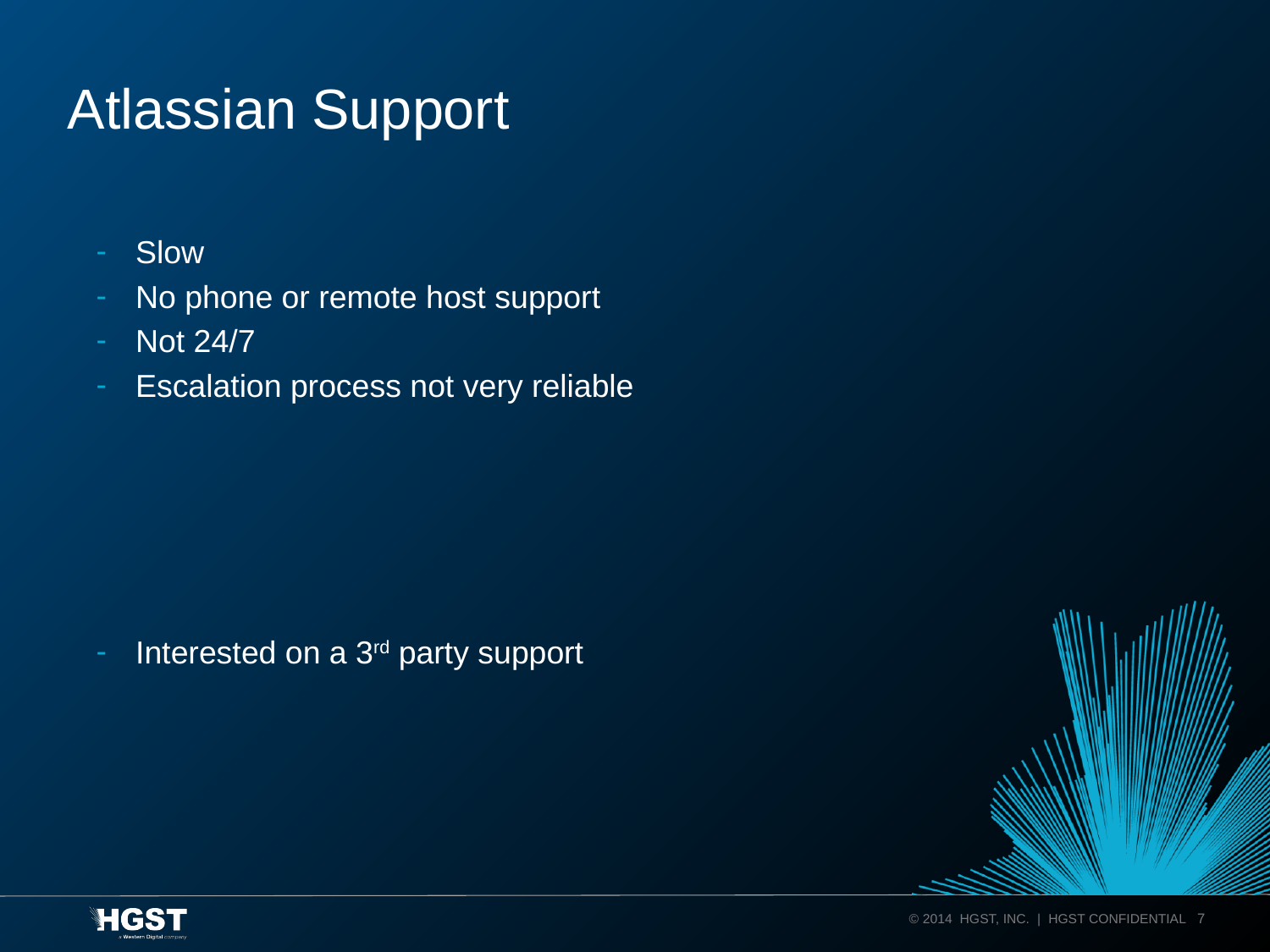

# Atlassian Support

Slow
No phone or remote host support
Not 24/7
Escalation process not very reliable

Interested on a 3rd party support